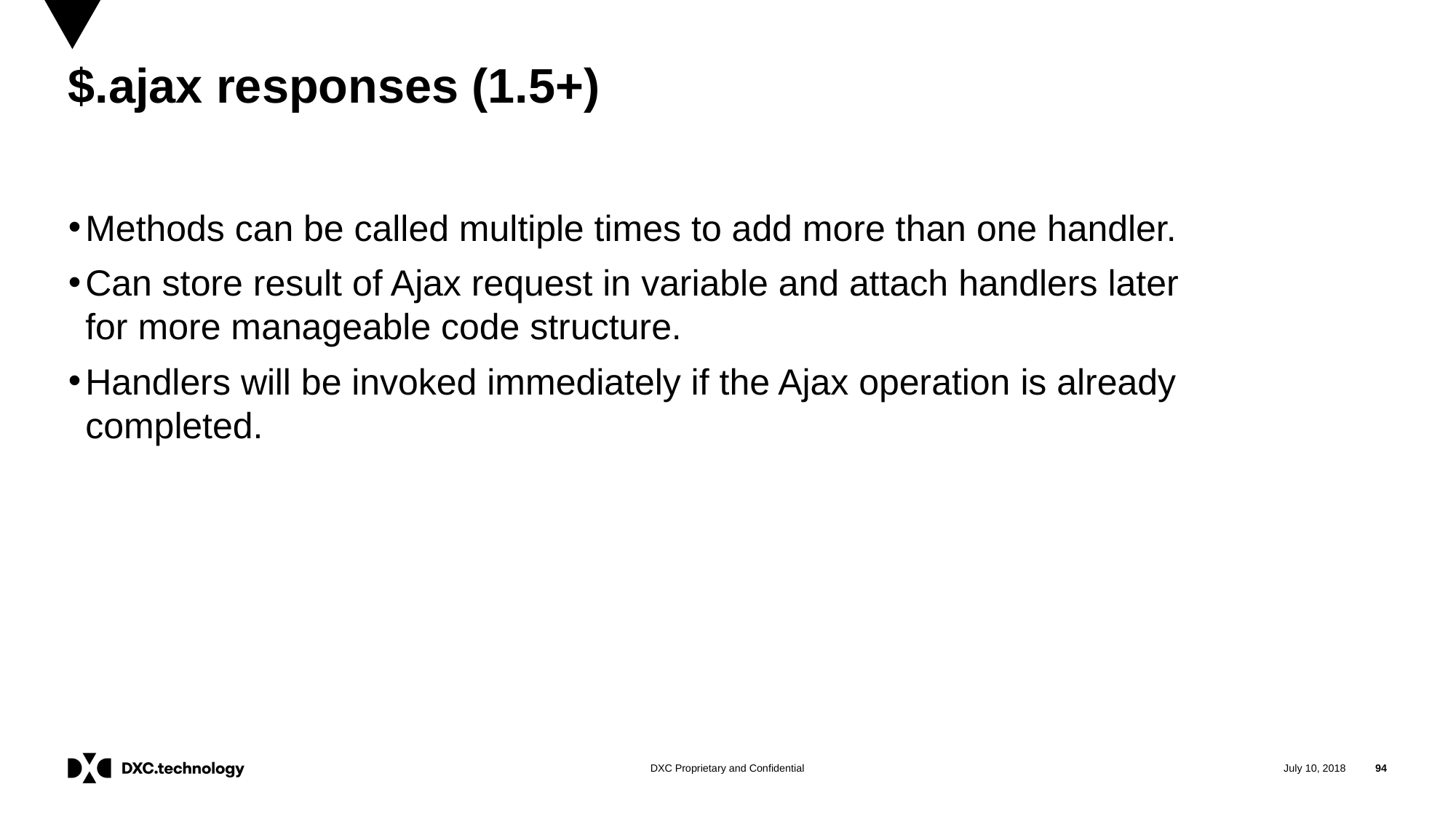

# $.ajax responses (1.5+)
Methods can be called multiple times to add more than one handler.
Can store result of Ajax request in variable and attach handlers later for more manageable code structure.
Handlers will be invoked immediately if the Ajax operation is already completed.